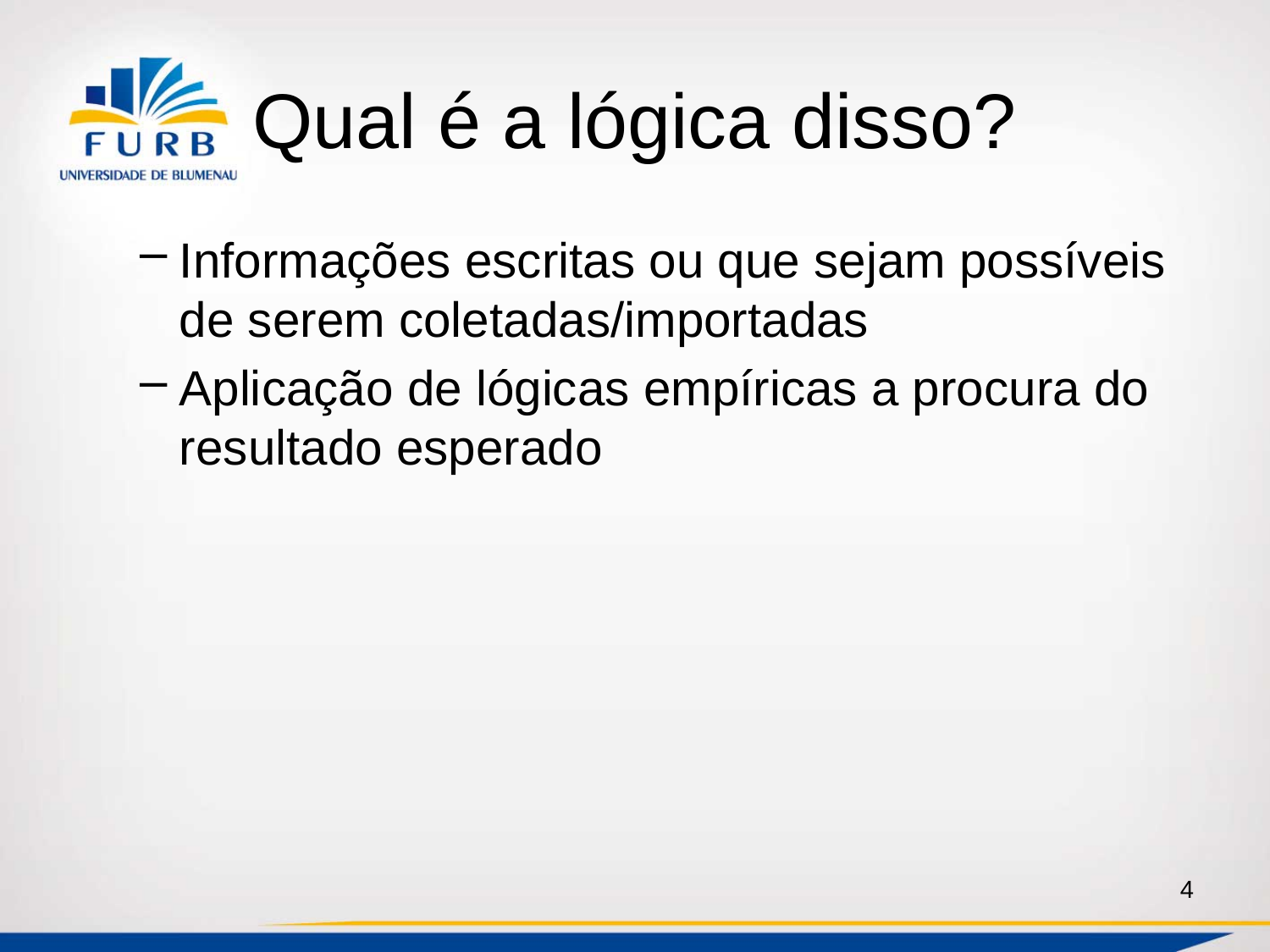

# Qual é a lógica disso?
Informações escritas ou que sejam possíveis de serem coletadas/importadas
Aplicação de lógicas empíricas a procura do resultado esperado

4